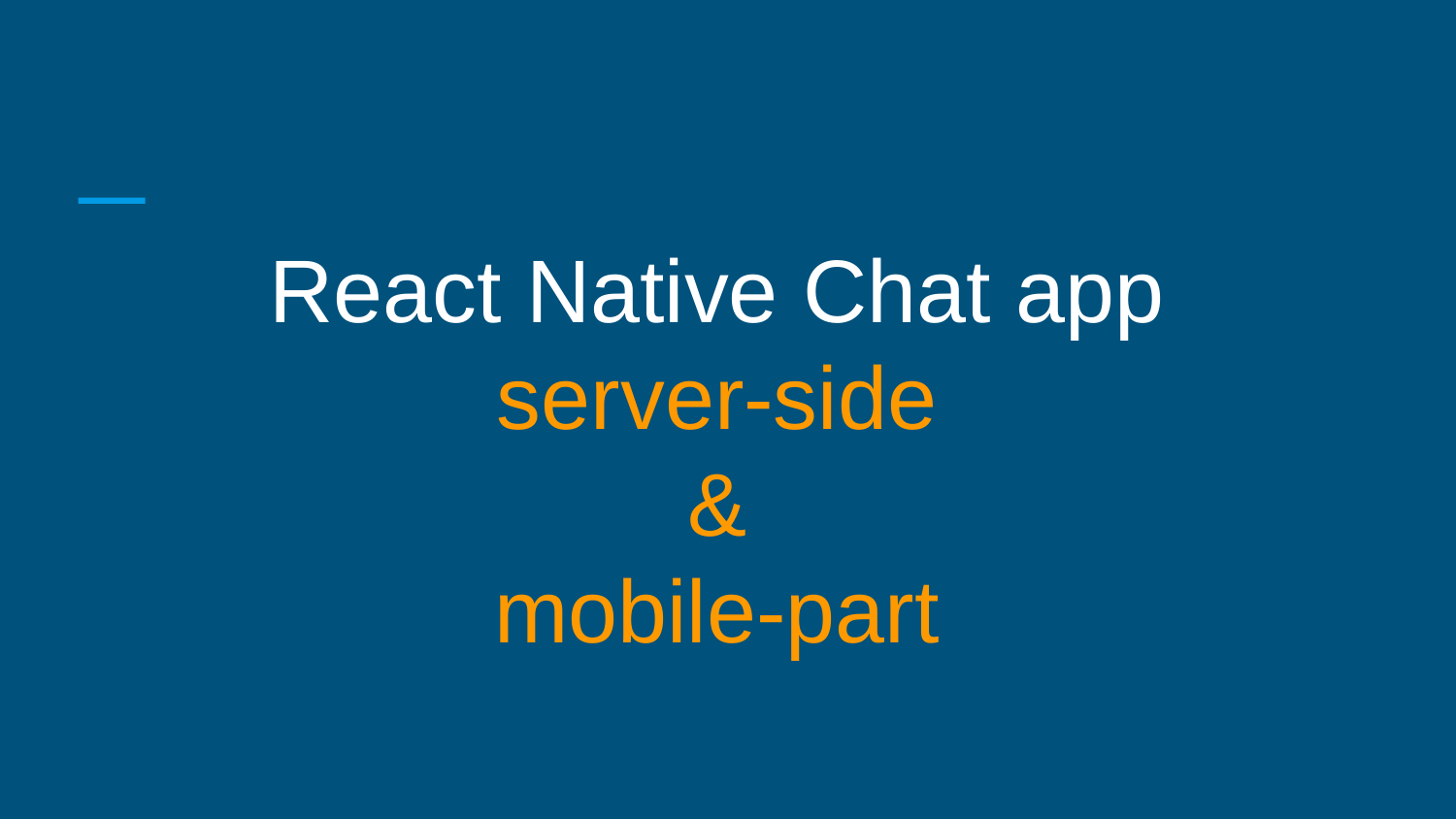

React Native Chat app
server-side
&
mobile-part